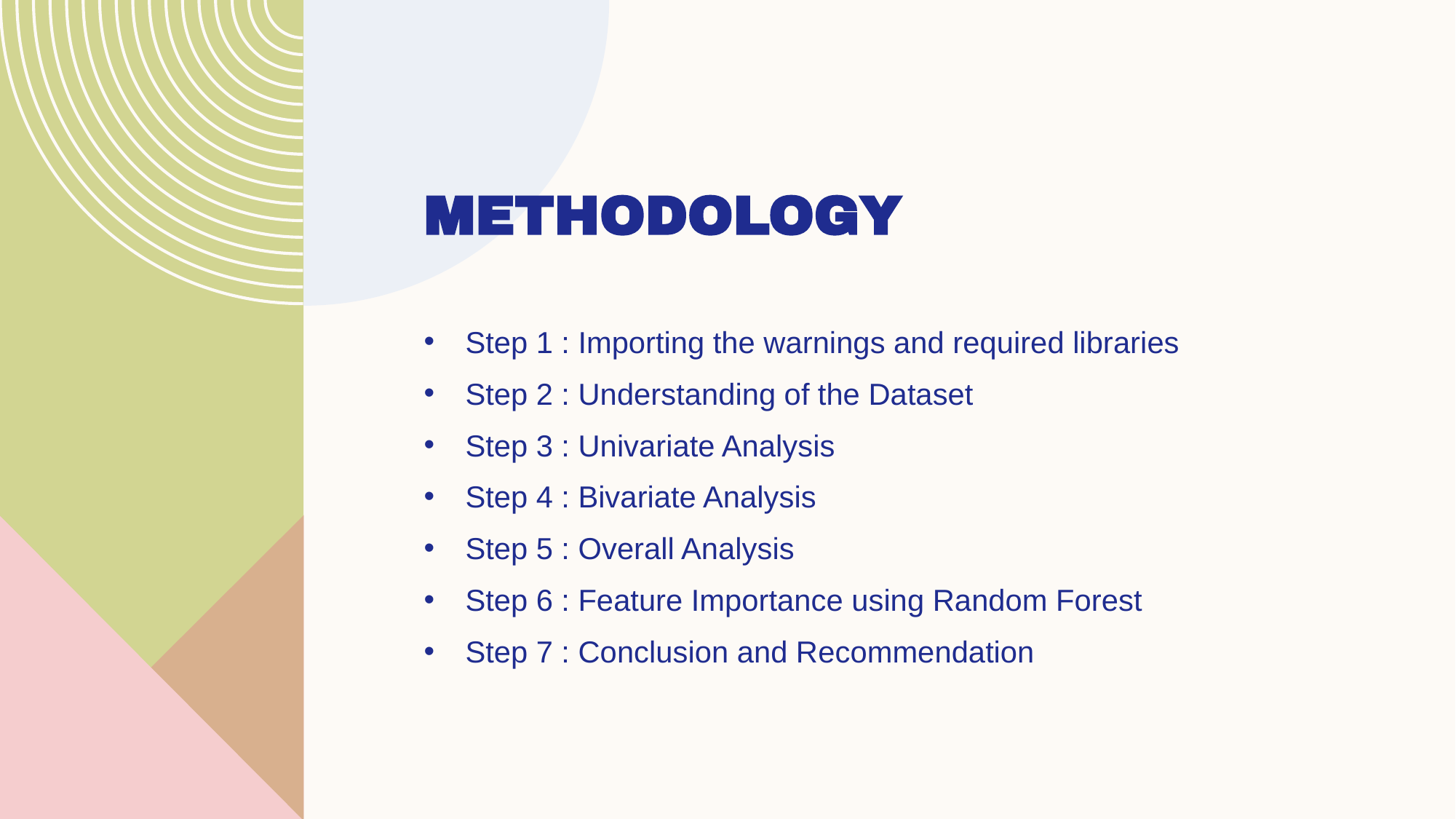

# methodology

Step 1 : Importing the warnings and required libraries
Step 2 : Understanding of the Dataset
Step 3 : Univariate Analysis
Step 4 : Bivariate Analysis
Step 5 : Overall Analysis
Step 6 : Feature Importance using Random Forest
Step 7 : Conclusion and Recommendation